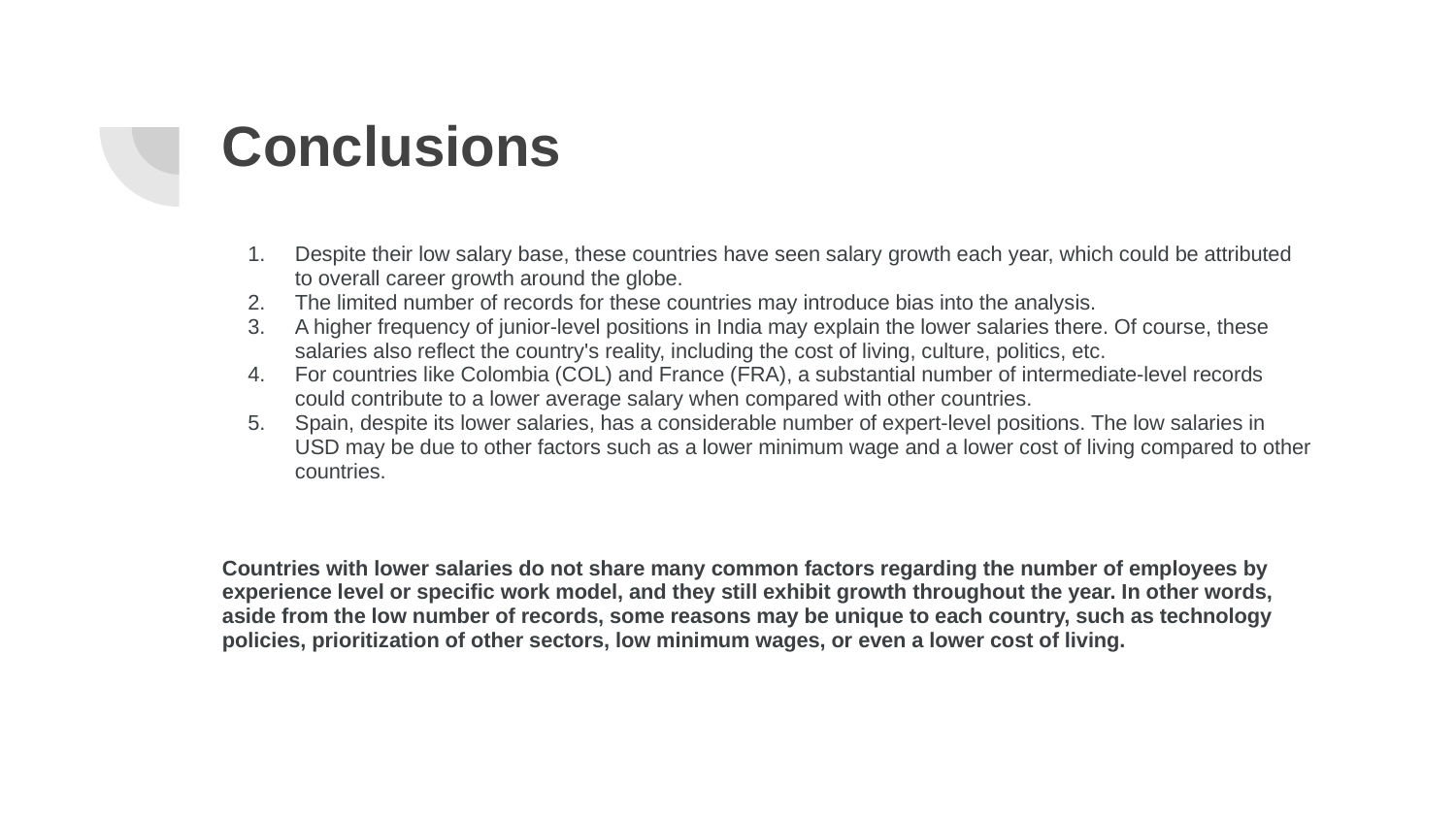

# Conclusions
Despite their low salary base, these countries have seen salary growth each year, which could be attributed to overall career growth around the globe.
The limited number of records for these countries may introduce bias into the analysis.
A higher frequency of junior-level positions in India may explain the lower salaries there. Of course, these salaries also reflect the country's reality, including the cost of living, culture, politics, etc.
For countries like Colombia (COL) and France (FRA), a substantial number of intermediate-level records could contribute to a lower average salary when compared with other countries.
Spain, despite its lower salaries, has a considerable number of expert-level positions. The low salaries in USD may be due to other factors such as a lower minimum wage and a lower cost of living compared to other countries.

Countries with lower salaries do not share many common factors regarding the number of employees by experience level or specific work model, and they still exhibit growth throughout the year. In other words, aside from the low number of records, some reasons may be unique to each country, such as technology policies, prioritization of other sectors, low minimum wages, or even a lower cost of living.